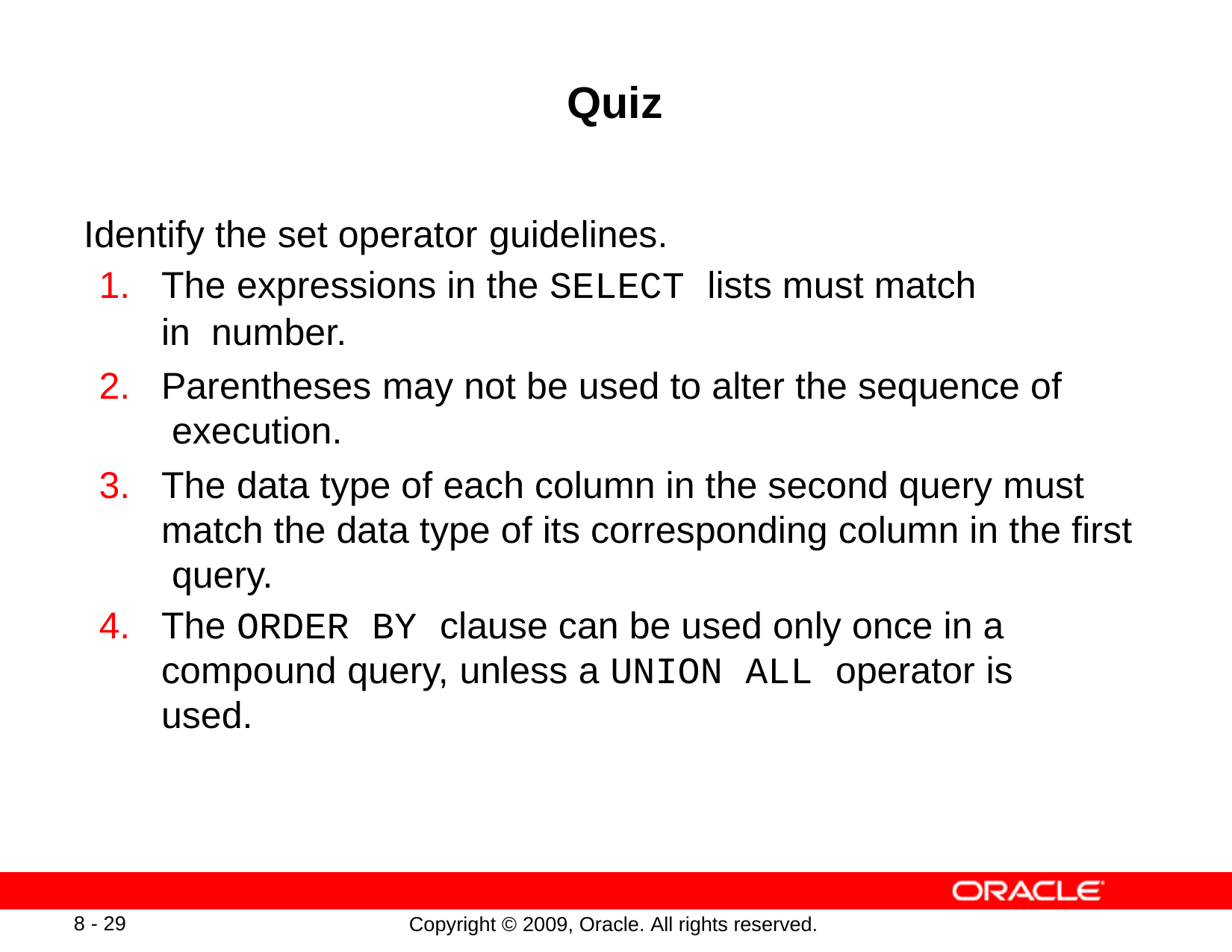

# Quiz
Identify the set operator guidelines.
The expressions in the SELECT lists must match in  number.
Parentheses may not be used to alter the sequence of  execution.
The data type of each column in the second query must  match the data type of its corresponding column in the first  query.
The ORDER BY clause can be used only once in a  compound query, unless a UNION ALL operator is used.
8 - 29
Copyright © 2009, Oracle. All rights reserved.